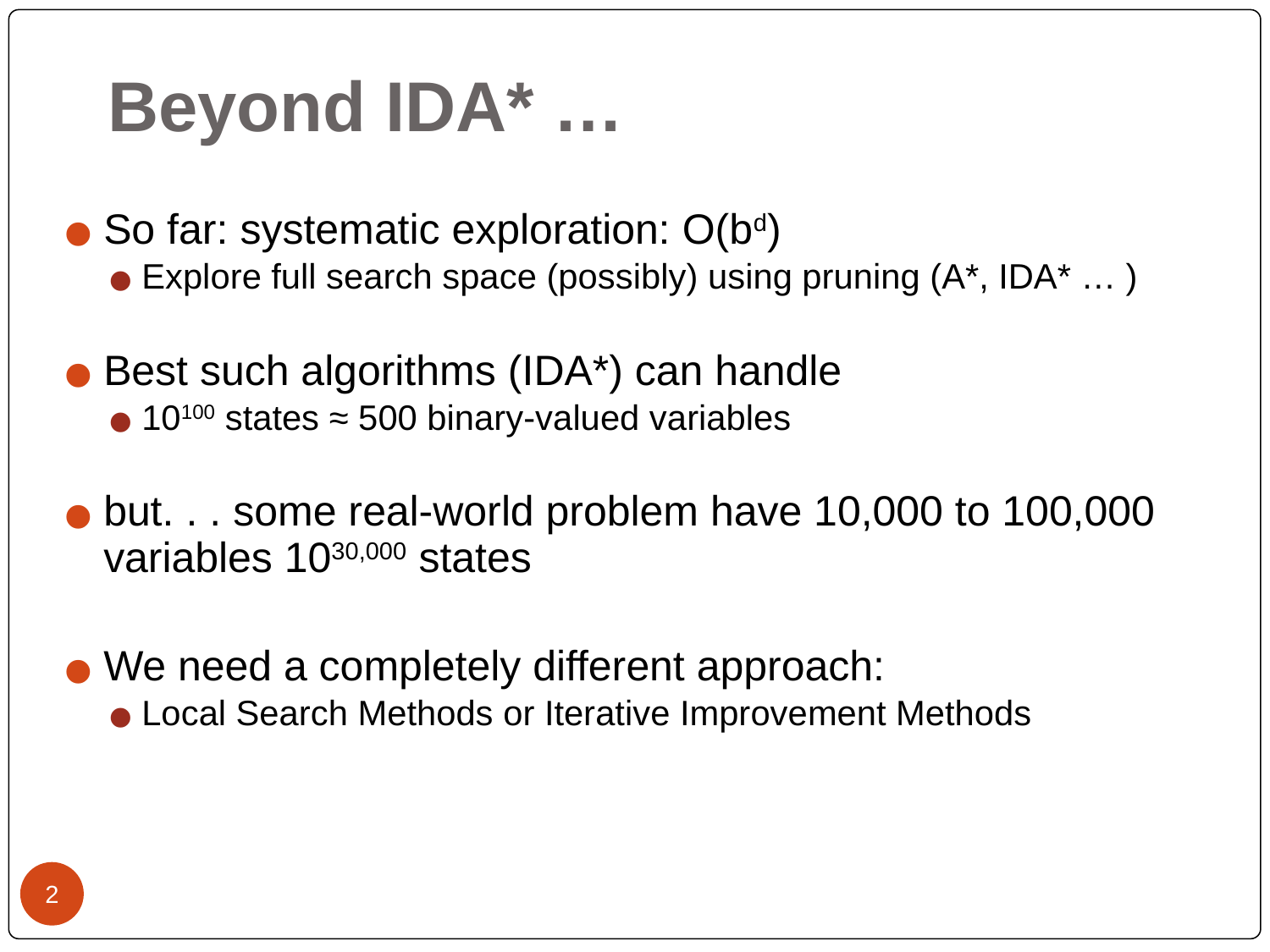

# Beyond IDA* …
So far: systematic exploration: O(bd)
Explore full search space (possibly) using pruning (A*, IDA* … )

Best such algorithms (IDA*) can handle
10100 states ≈ 500 binary-valued variables

but. . . some real-world problem have 10,000 to 100,000 variables 1030,000 states

We need a completely different approach:
Local Search Methods or Iterative Improvement Methods
2